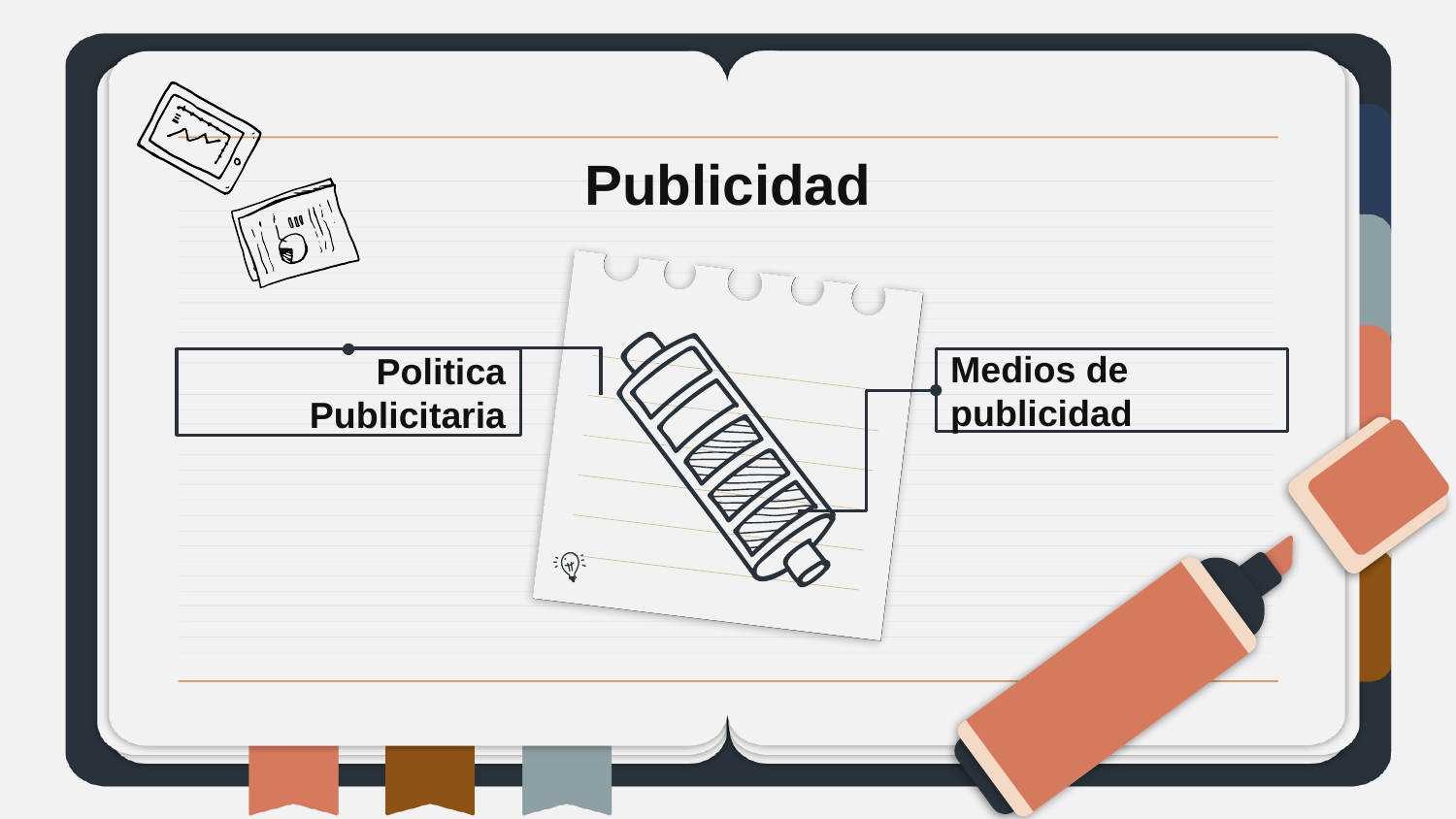

# Publicidad

Politica Publicitaria
Medios de publicidad